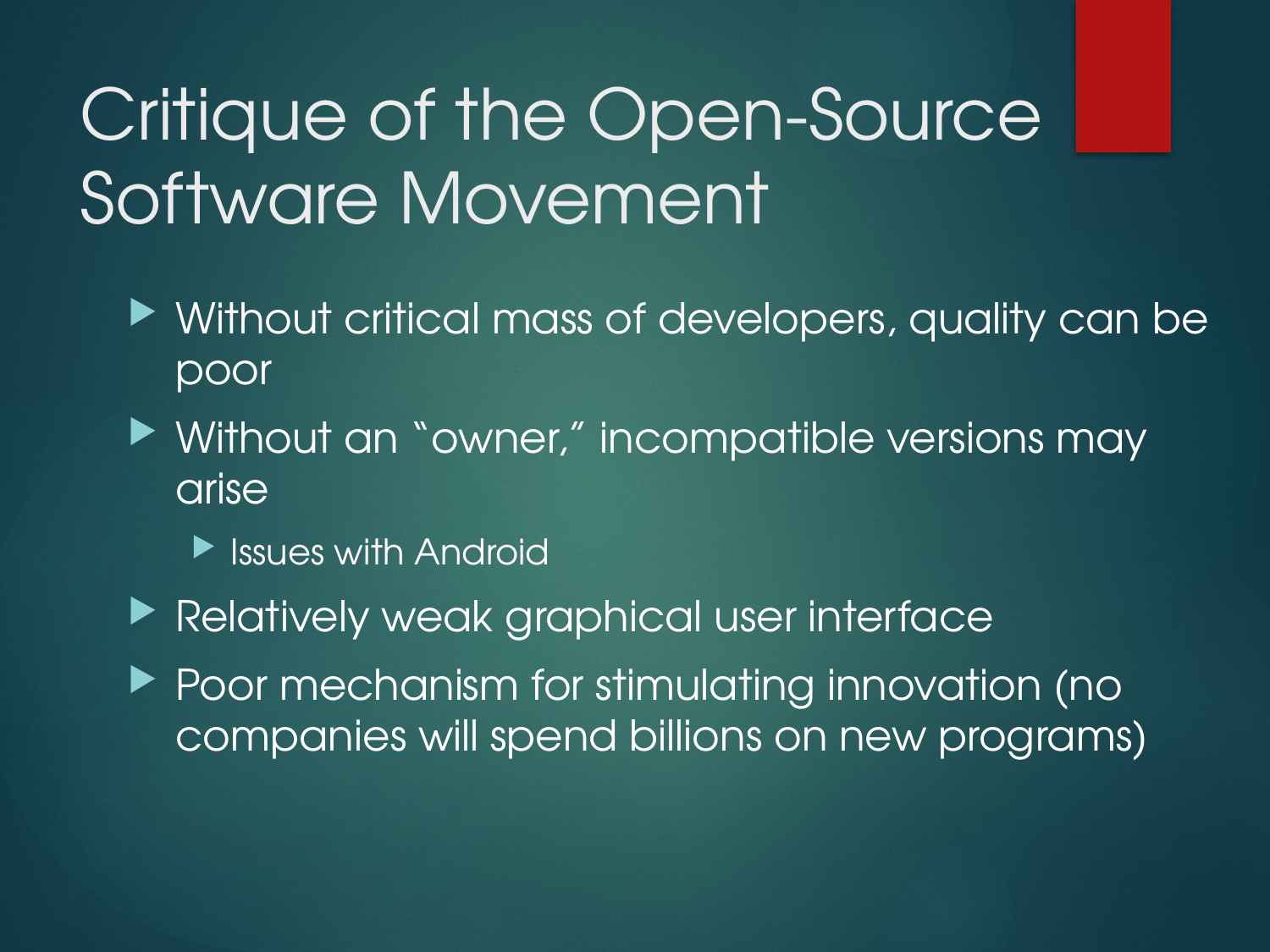

# Critique of the Open-Source Software Movement
Without critical mass of developers, quality can be poor
Without an “owner,” incompatible versions may arise
Issues with Android
Relatively weak graphical user interface
Poor mechanism for stimulating innovation (no companies will spend billions on new programs)